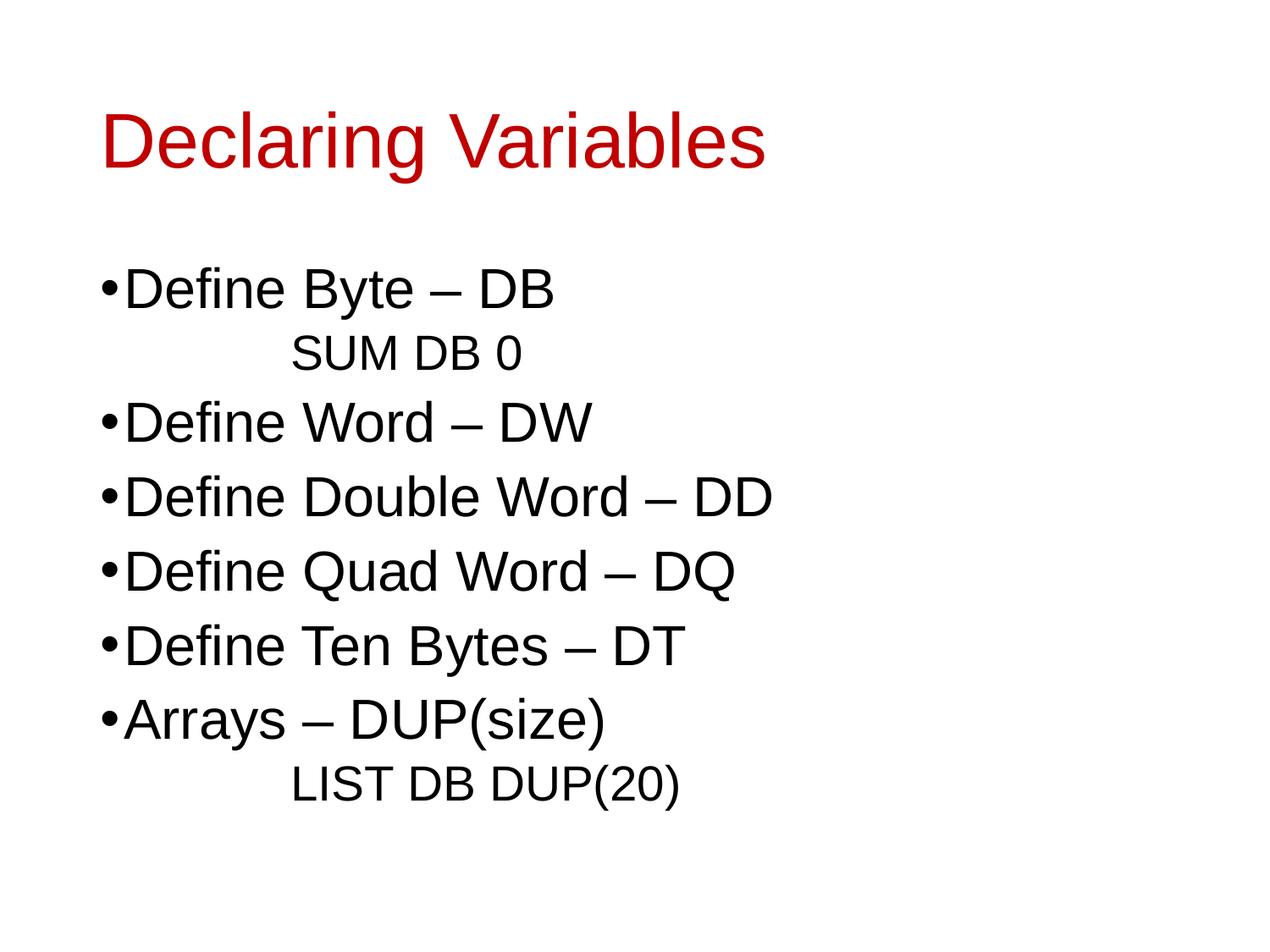

# Declaring Variables
Define Byte – DB
	SUM DB 0
Define Word – DW
Define Double Word – DD
Define Quad Word – DQ
Define Ten Bytes – DT
Arrays – DUP(size)
	LIST DB DUP(20)